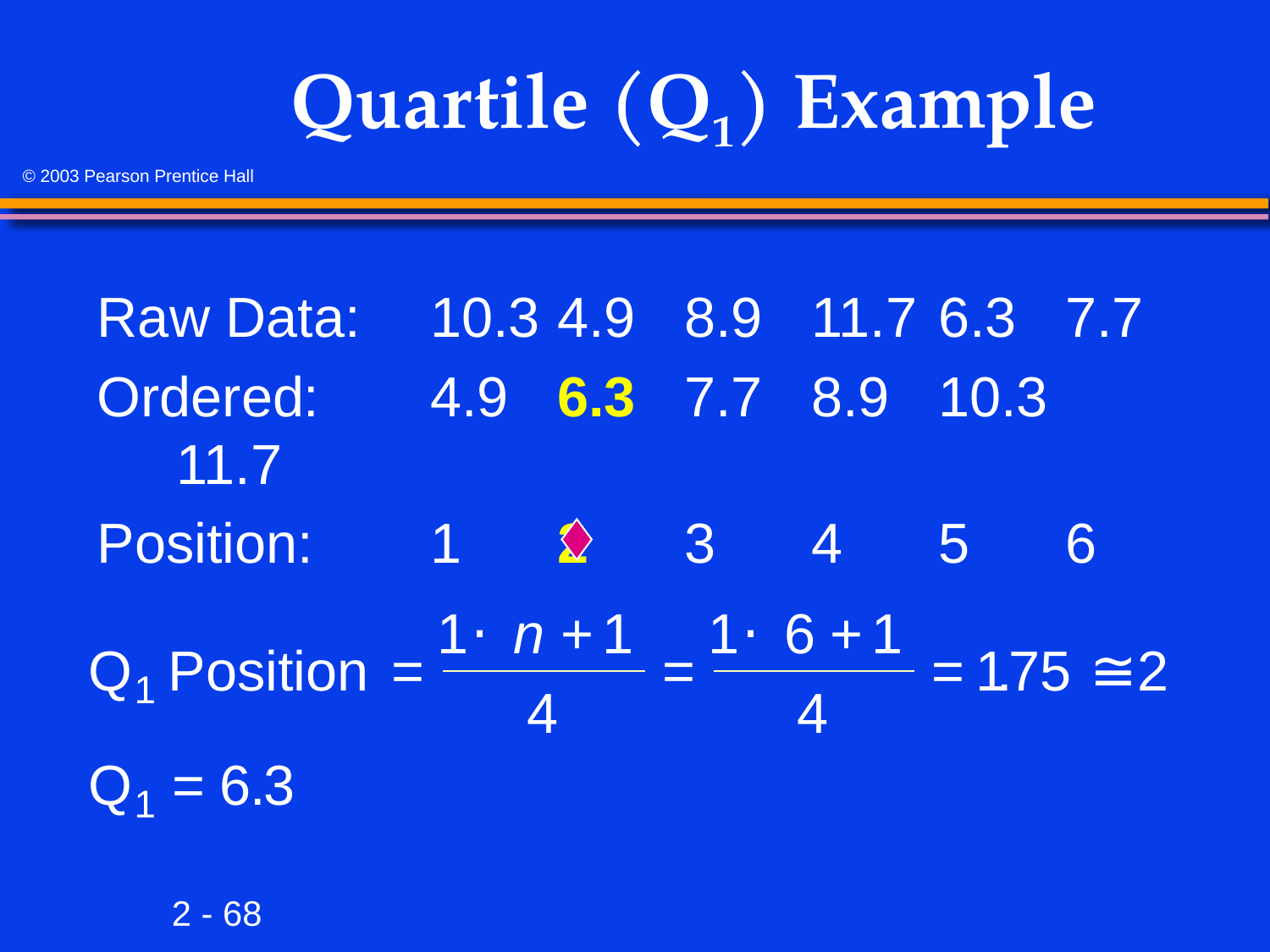

# Quartile (Q1) Example
Raw Data:	10.3	4.9	8.9	11.7	6.3	7.7
Ordered:	4.9	6.3	7.7	8.9	10.3	11.7
Position:	1	2	3	4	5	6

1
⋅
n
+
1
1
⋅
6
+
1
Q
Position
=
=
=
1
.
75
≅
2
1
4
4
Q
=
6
.
3
1